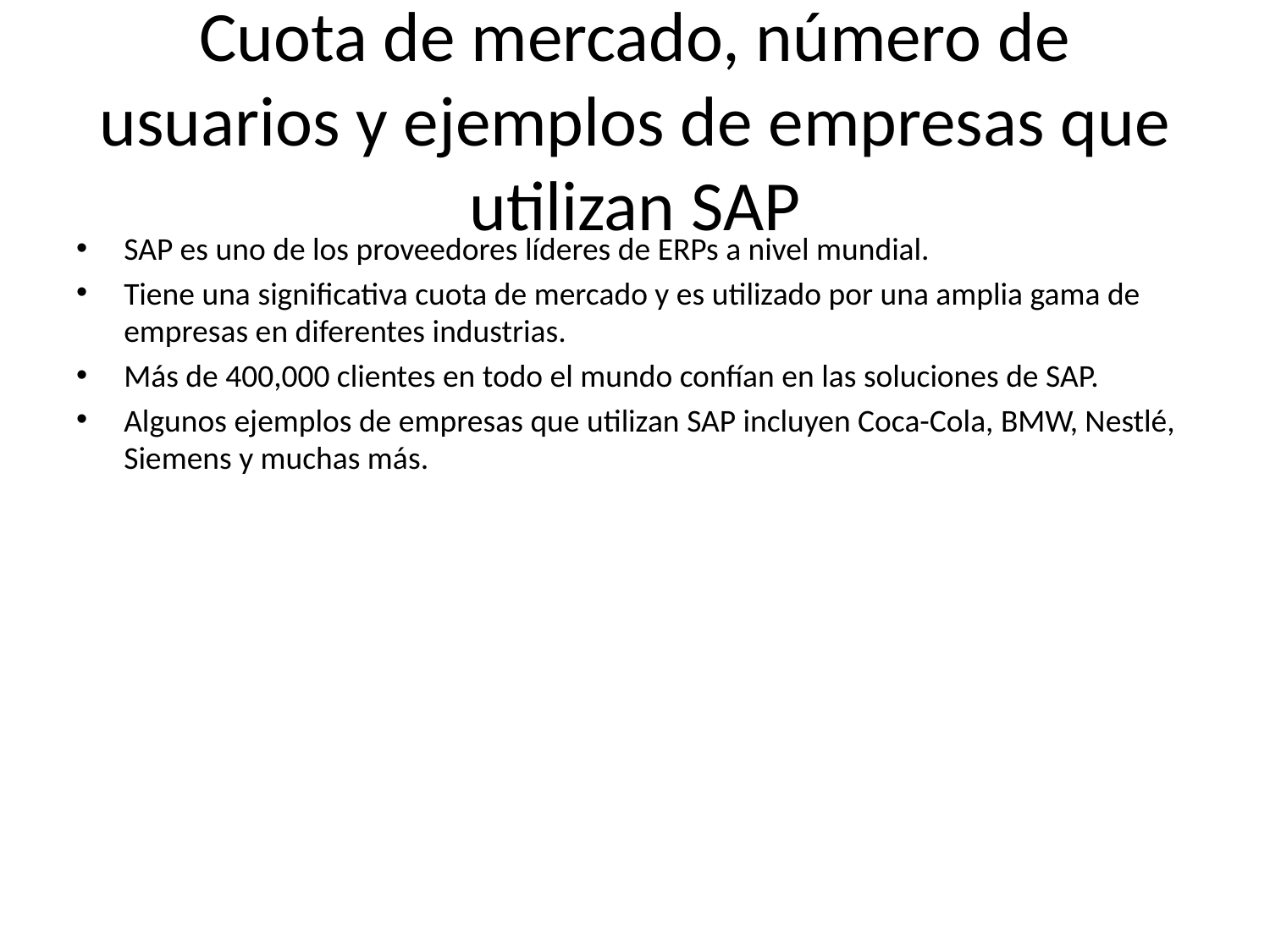

# Cuota de mercado, número de usuarios y ejemplos de empresas que utilizan SAP
SAP es uno de los proveedores líderes de ERPs a nivel mundial.
Tiene una significativa cuota de mercado y es utilizado por una amplia gama de empresas en diferentes industrias.
Más de 400,000 clientes en todo el mundo confían en las soluciones de SAP.
Algunos ejemplos de empresas que utilizan SAP incluyen Coca-Cola, BMW, Nestlé, Siemens y muchas más.